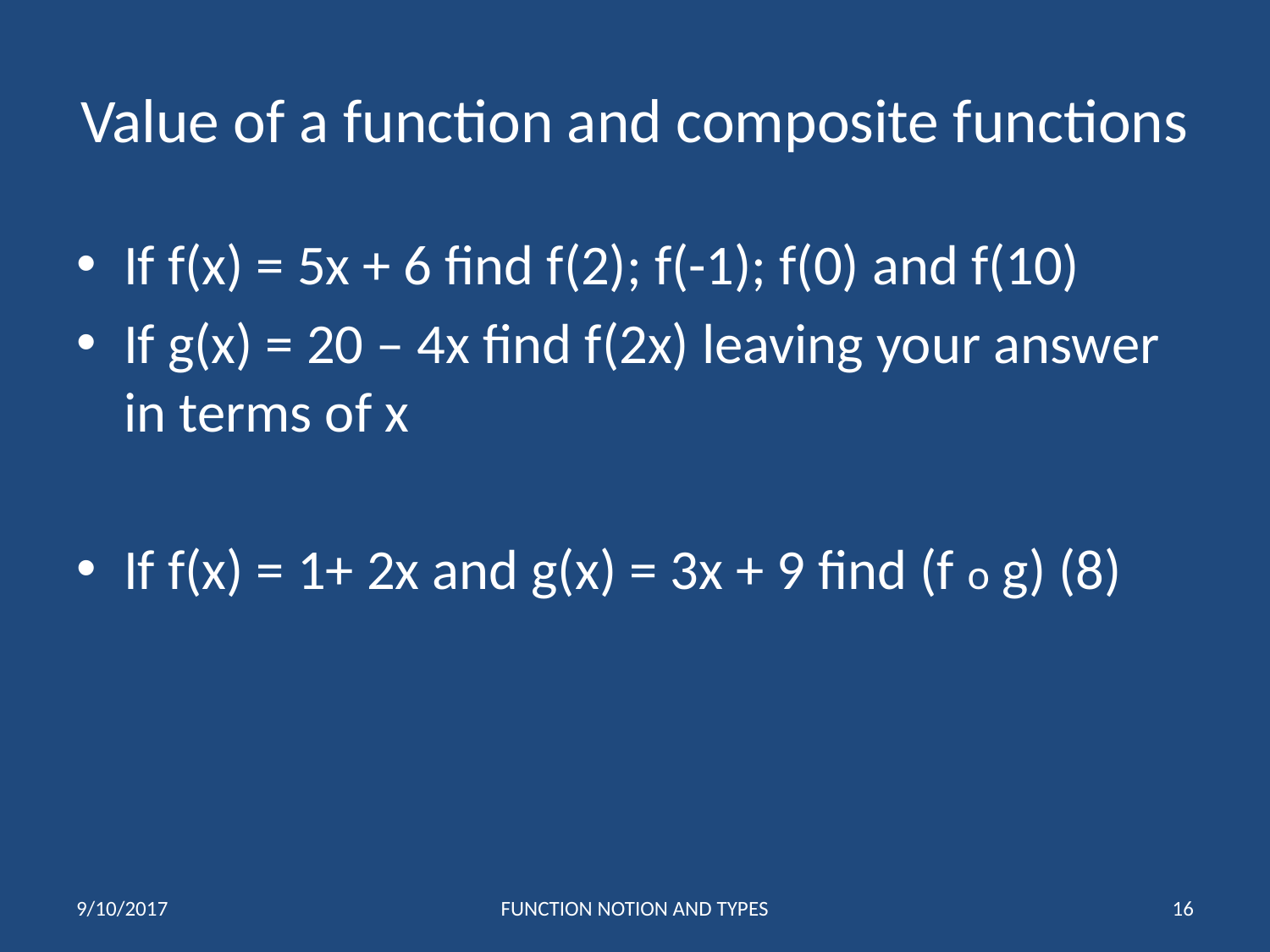

# Value of a function and composite functions
If f(x) = 5x + 6 find f(2); f(-1); f(0) and f(10)
If g(x) = 20 – 4x find f(2x) leaving your answer in terms of x

If f(x) = 1+ 2x and g(x) = 3x + 9 find (f o g) (8)

9/10/2017
FUNCTION NOTION AND TYPES
16